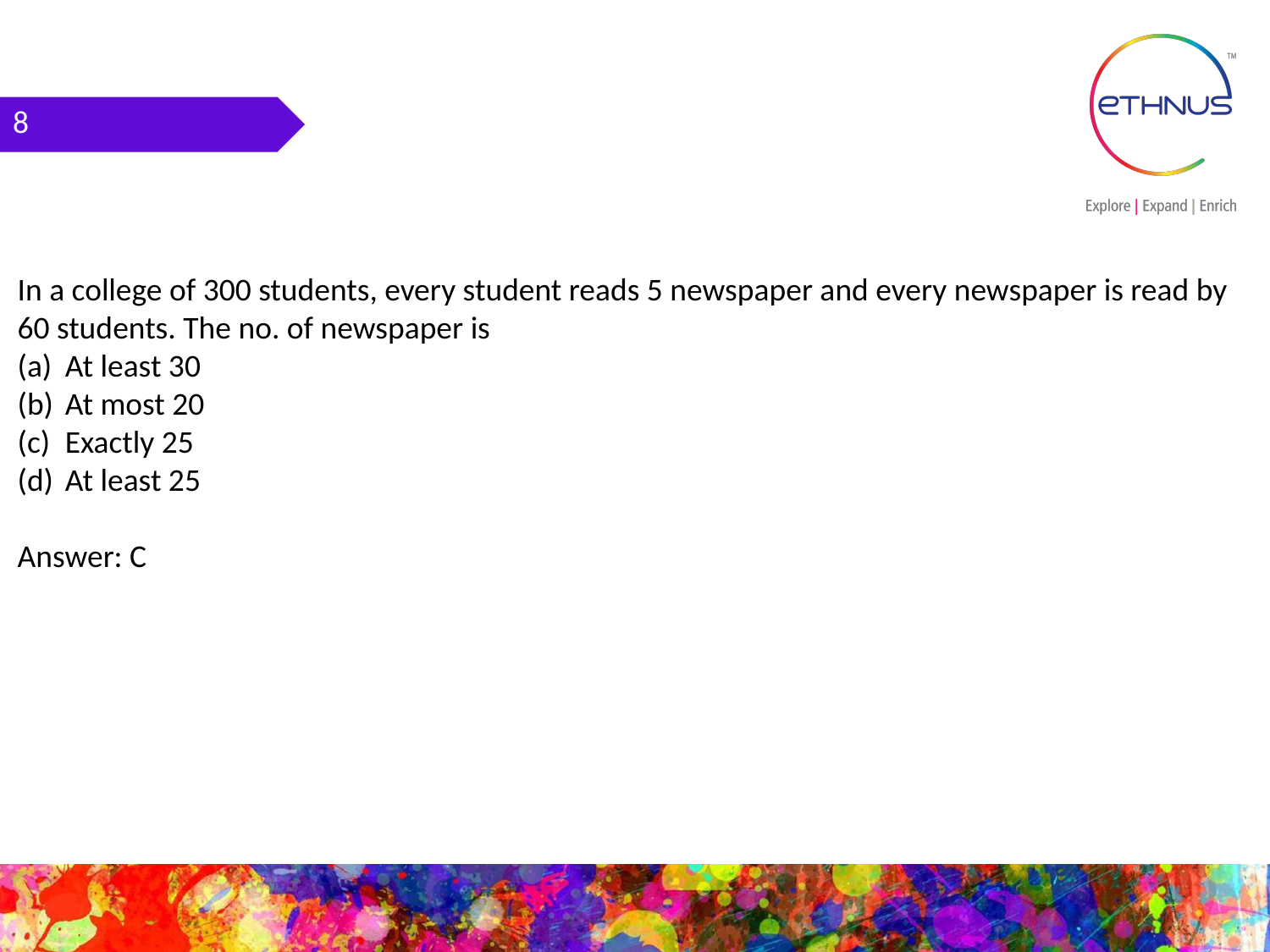

8
In a college of 300 students, every student reads 5 newspaper and every newspaper is read by 60 students. The no. of newspaper is
At least 30
At most 20
Exactly 25
At least 25

Answer: C